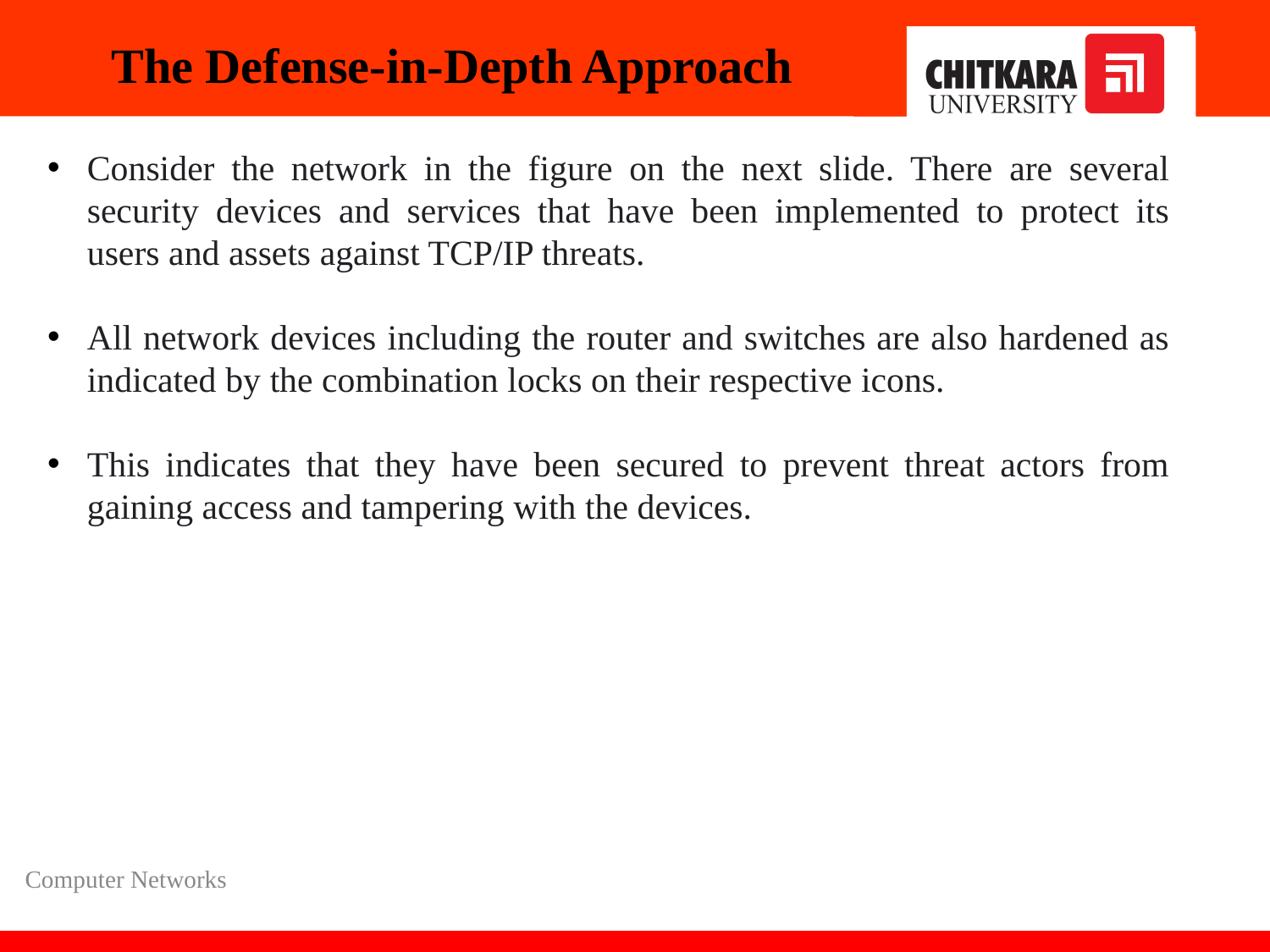

# The Defense-in-Depth Approach
Consider the network in the figure on the next slide. There are several security devices and services that have been implemented to protect its users and assets against TCP/IP threats.

All network devices including the router and switches are also hardened as indicated by the combination locks on their respective icons.

This indicates that they have been secured to prevent threat actors from gaining access and tampering with the devices.

Computer Networks